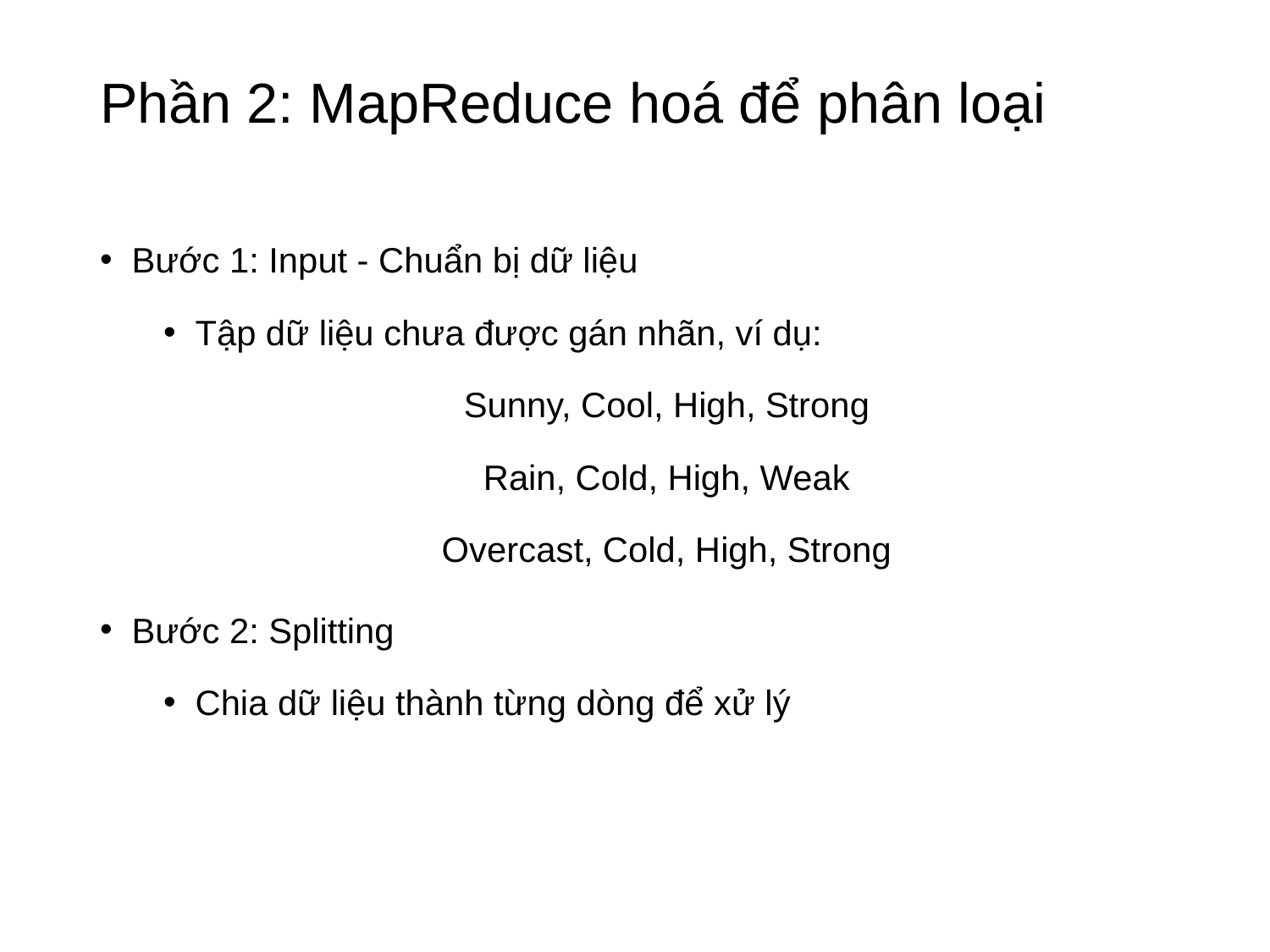

# Phần 2: MapReduce hoá để phân loại
Bước 1: Input - Chuẩn bị dữ liệu
Tập dữ liệu chưa được gán nhãn, ví dụ:
Sunny, Cool, High, Strong
Rain, Cold, High, Weak
Overcast, Cold, High, Strong
Bước 2: Splitting
Chia dữ liệu thành từng dòng để xử lý